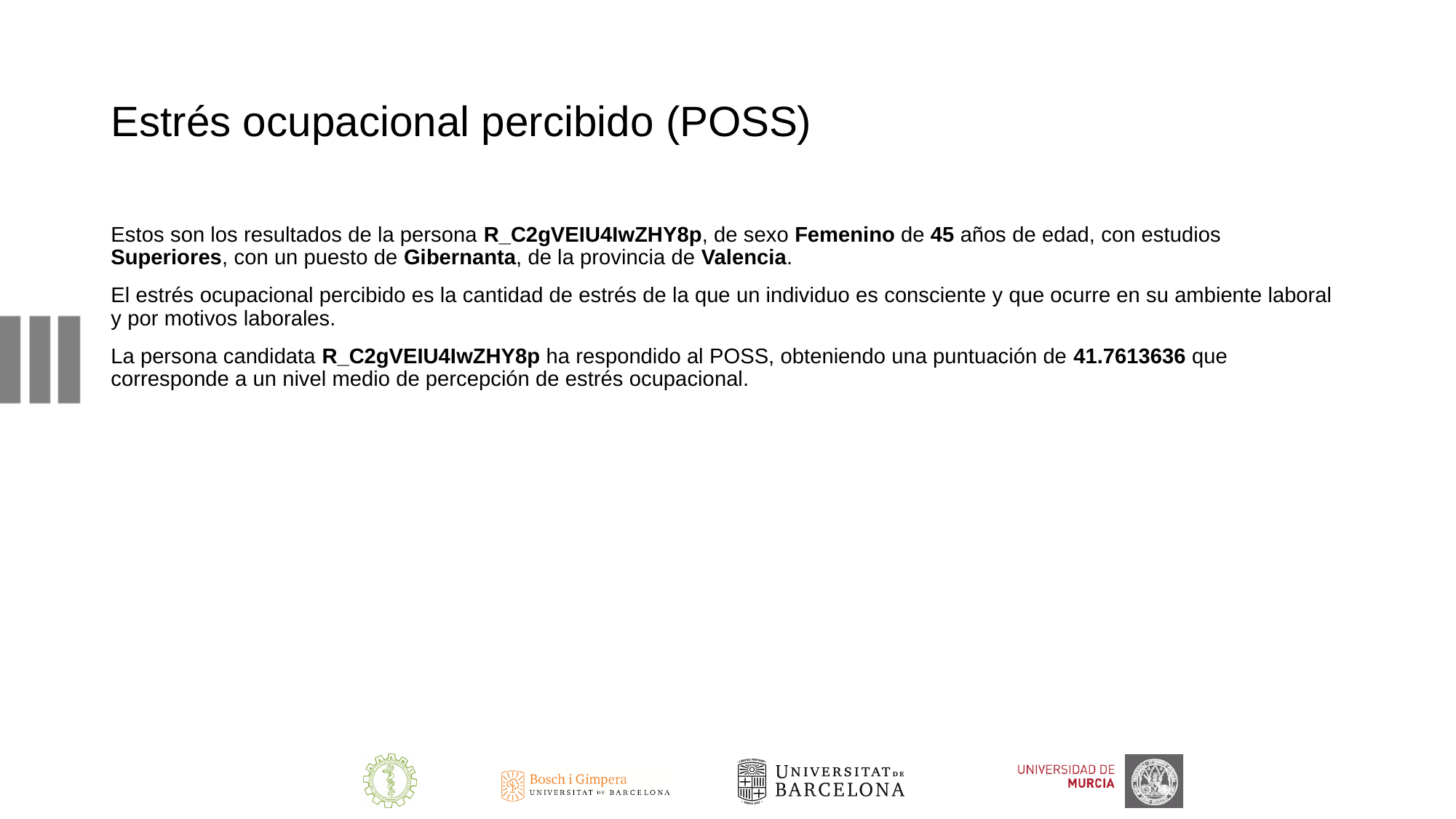

# Estrés ocupacional percibido (POSS)
Estos son los resultados de la persona R_C2gVEIU4IwZHY8p, de sexo Femenino de 45 años de edad, con estudios Superiores, con un puesto de Gibernanta, de la provincia de Valencia.
El estrés ocupacional percibido es la cantidad de estrés de la que un individuo es consciente y que ocurre en su ambiente laboral y por motivos laborales.
La persona candidata R_C2gVEIU4IwZHY8p ha respondido al POSS, obteniendo una puntuación de 41.7613636 que corresponde a un nivel medio de percepción de estrés ocupacional.